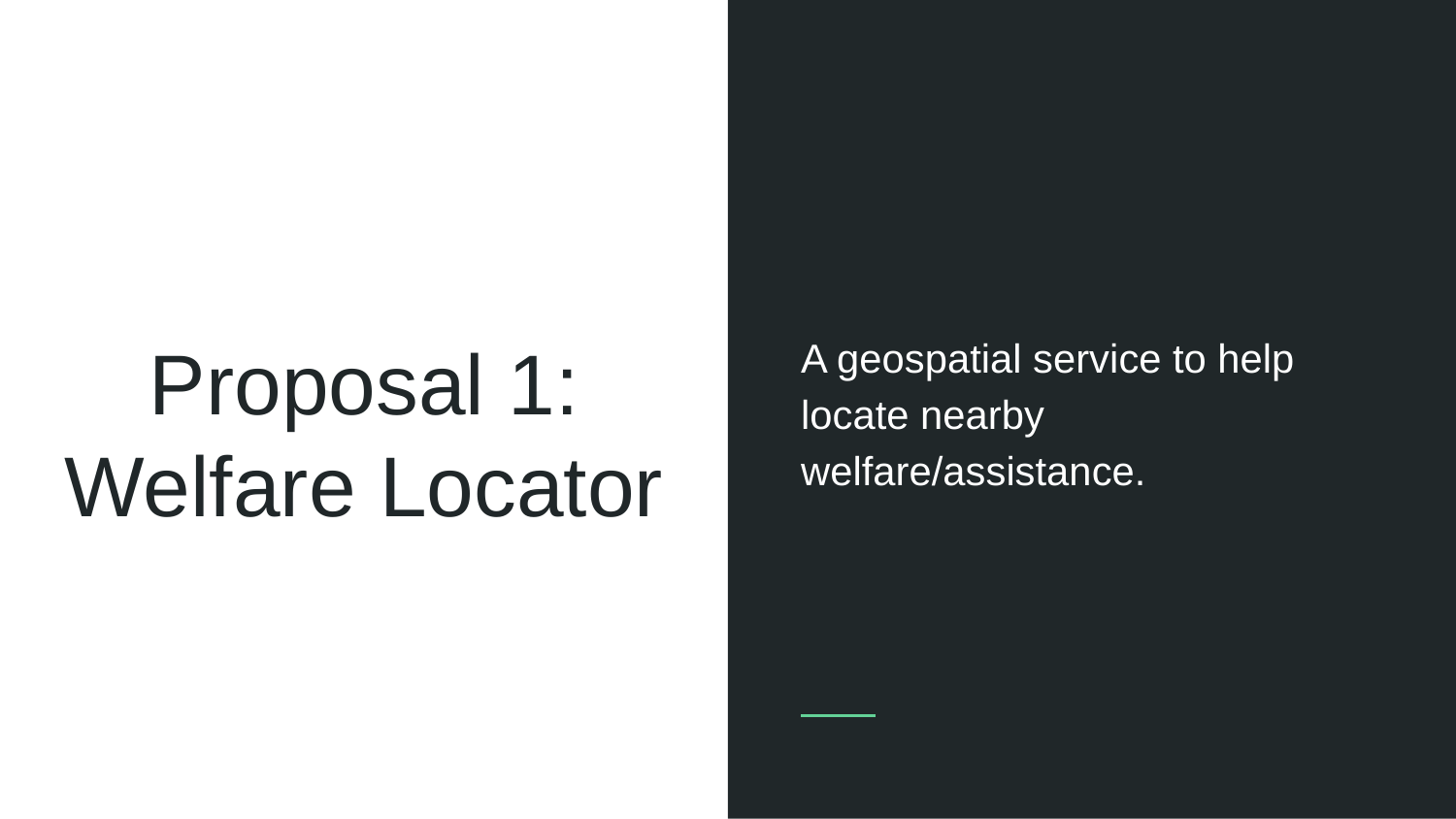

A geospatial service to help locate nearby welfare/assistance.
# Proposal 1: Welfare Locator